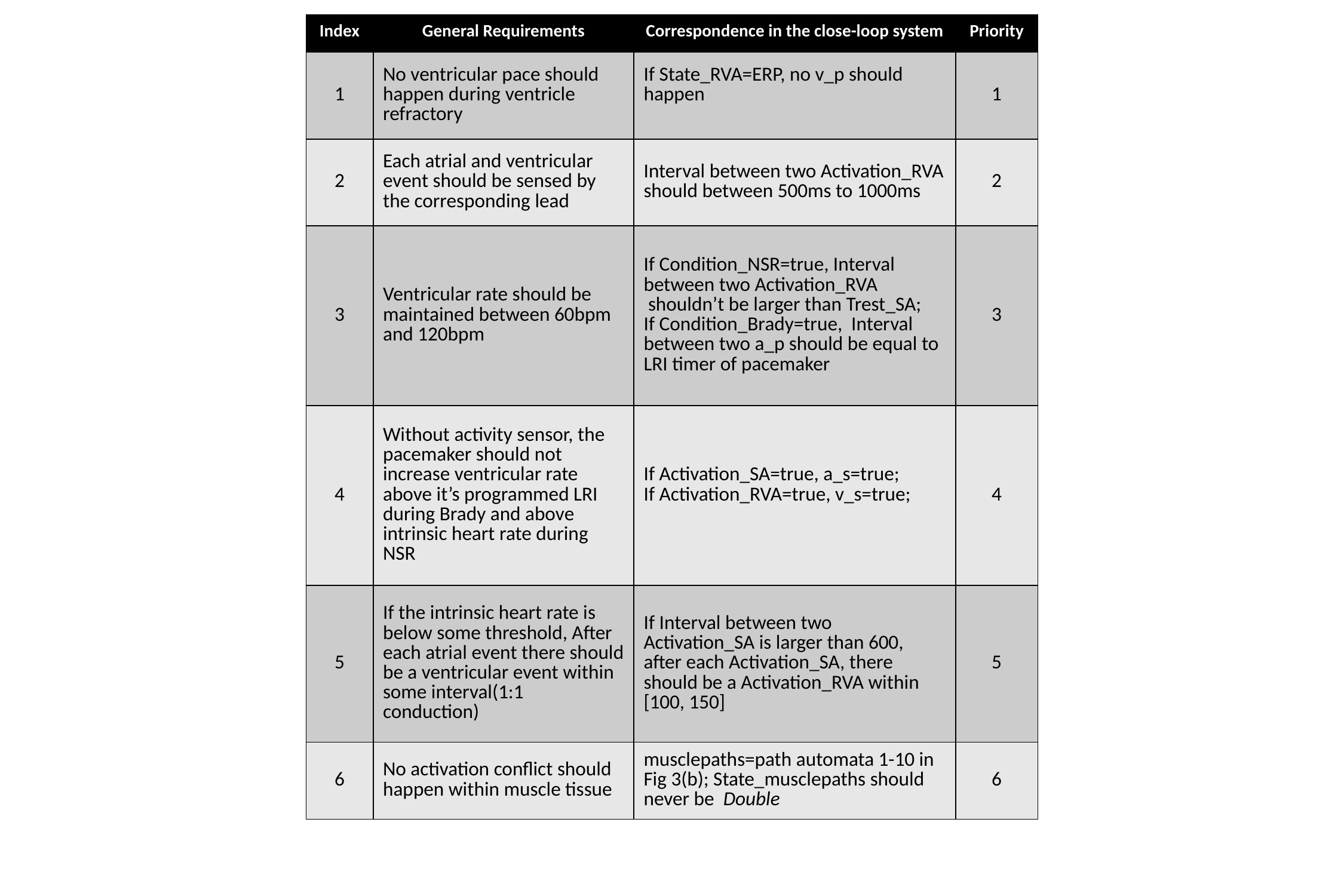

| Index | General Requirements | Correspondence in the close-loop system | Priority |
| --- | --- | --- | --- |
| 1 | No ventricular pace should happen during ventricle refractory | If State\_RVA=ERP, no v\_p should happen | 1 |
| 2 | Each atrial and ventricular event should be sensed by the corresponding lead | Interval between two Activation\_RVA should between 500ms to 1000ms | 2 |
| 3 | Ventricular rate should be maintained between 60bpm and 120bpm | If Condition\_NSR=true, Interval between two Activation\_RVA  shouldn’t be larger than Trest\_SA; If Condition\_Brady=true, Interval between two a\_p should be equal to LRI timer of pacemaker | 3 |
| 4 | Without activity sensor, the pacemaker should not increase ventricular rate above it’s programmed LRI during Brady and above intrinsic heart rate during NSR | If Activation\_SA=true, a\_s=true; If Activation\_RVA=true, v\_s=true; | 4 |
| 5 | If the intrinsic heart rate is below some threshold, After each atrial event there should be a ventricular event within some interval(1:1 conduction) | If Interval between two Activation\_SA is larger than 600, after each Activation\_SA, there should be a Activation\_RVA within [100, 150] | 5 |
| 6 | No activation conflict should happen within muscle tissue | musclepaths=path automata 1-10 in Fig 3(b); State\_musclepaths should never be Double | 6 |